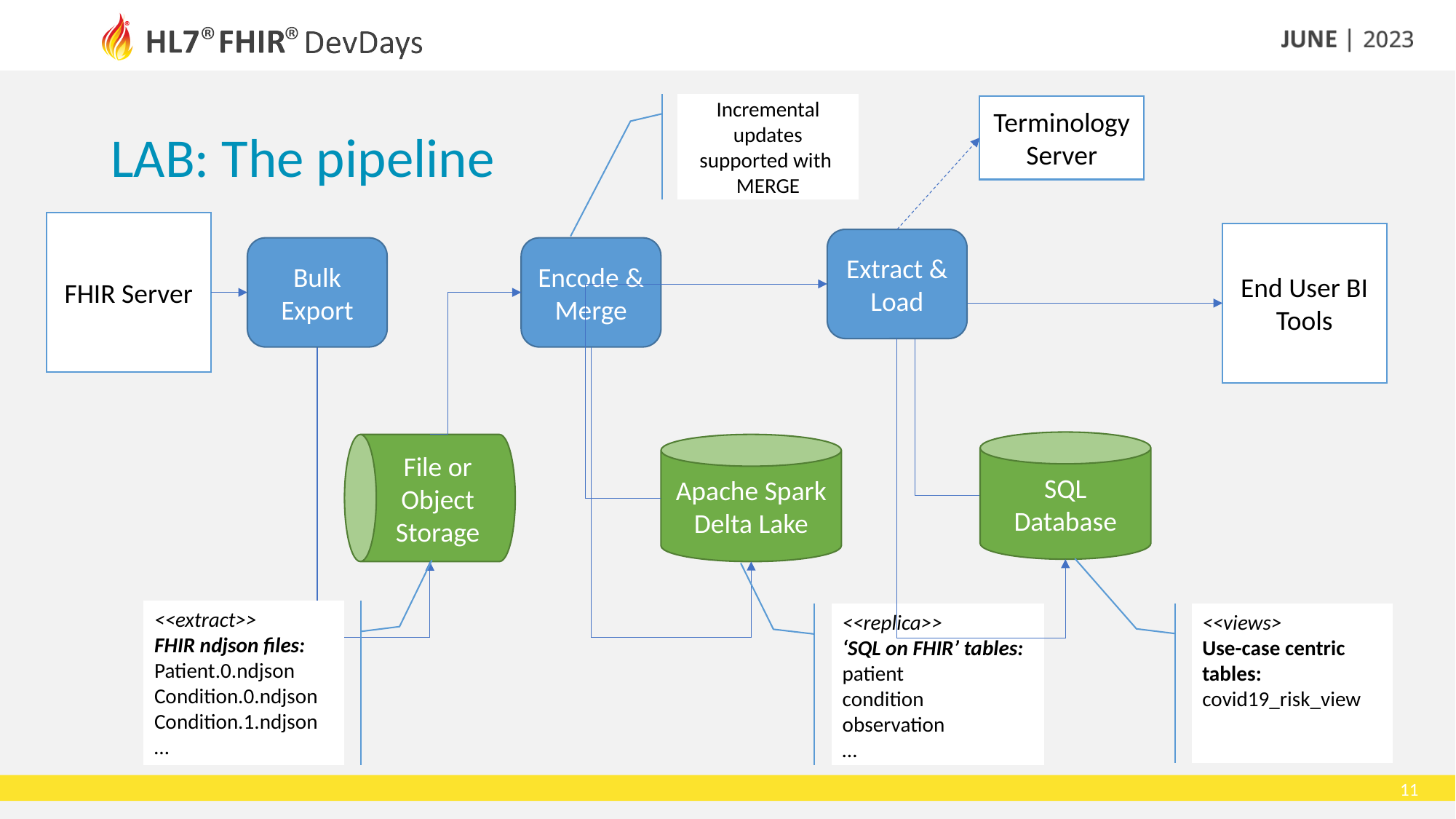

Incremental updates supported with  MERGE
Encode & Merge
Apache Spark
Delta Lake
<<replica>>
‘SQL on FHIR’ tables:
patient
condition
observation
…
Terminology
Server
Extract & Load
# LAB: The pipeline
FHIR Server
End User BI Tools
Bulk Export
File or Object Storage
<<extract>>
FHIR ndjson files:
Patient.0.ndjson
Condition.0.ndjson
Condition.1.ndjson
…
SQL Database
<<views>
Use-case centric tables:
covid19_risk_view